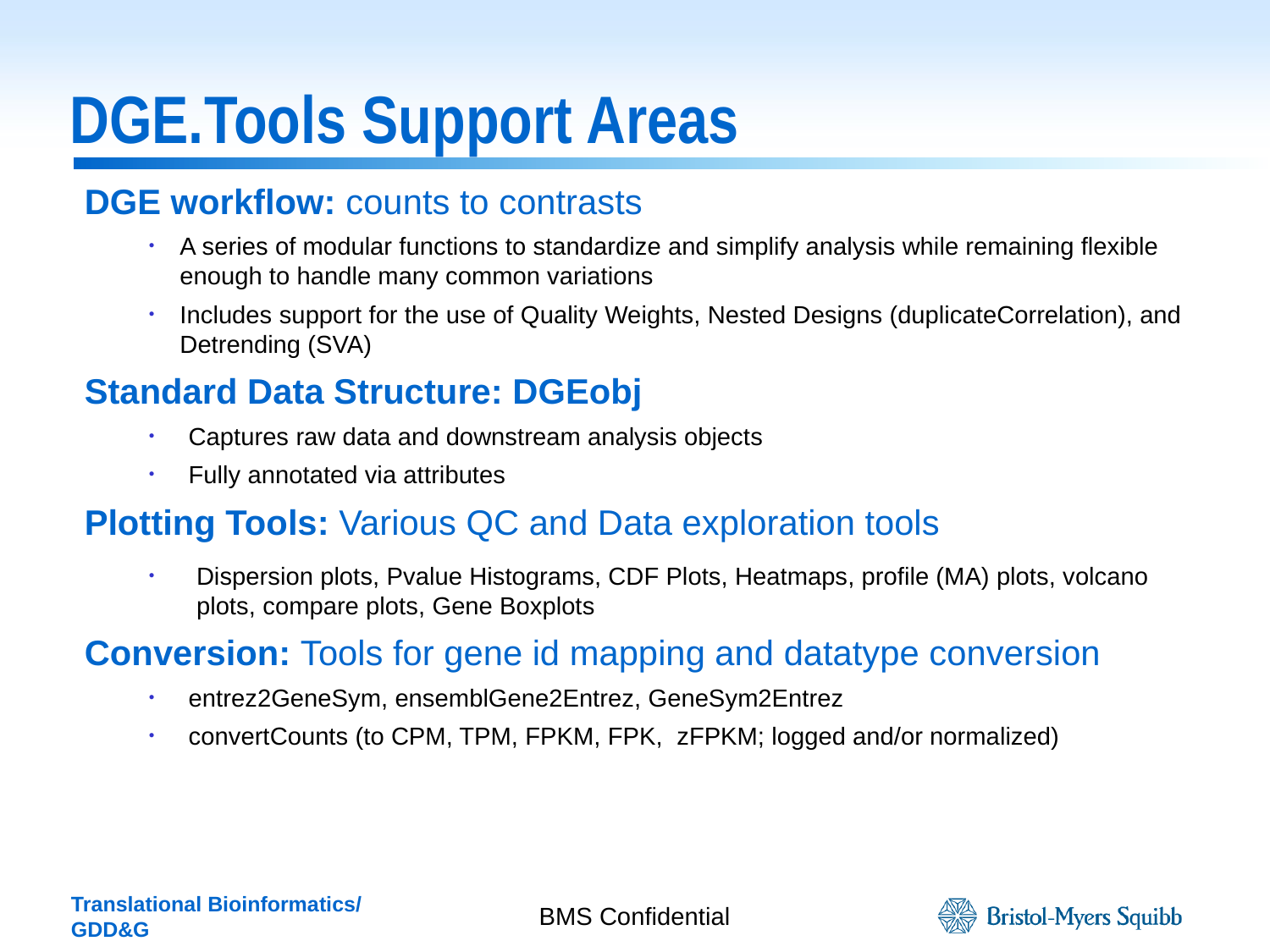

# DGE.Tools Support Areas
DGE workflow: counts to contrasts
A series of modular functions to standardize and simplify analysis while remaining flexible enough to handle many common variations
Includes support for the use of Quality Weights, Nested Designs (duplicateCorrelation), and Detrending (SVA)
Standard Data Structure: DGEobj
Captures raw data and downstream analysis objects
Fully annotated via attributes
Plotting Tools: Various QC and Data exploration tools
Dispersion plots, Pvalue Histograms, CDF Plots, Heatmaps, profile (MA) plots, volcano plots, compare plots, Gene Boxplots
Conversion: Tools for gene id mapping and datatype conversion
entrez2GeneSym, ensemblGene2Entrez, GeneSym2Entrez
convertCounts (to CPM, TPM, FPKM, FPK,  zFPKM; logged and/or normalized)
BMS Confidential